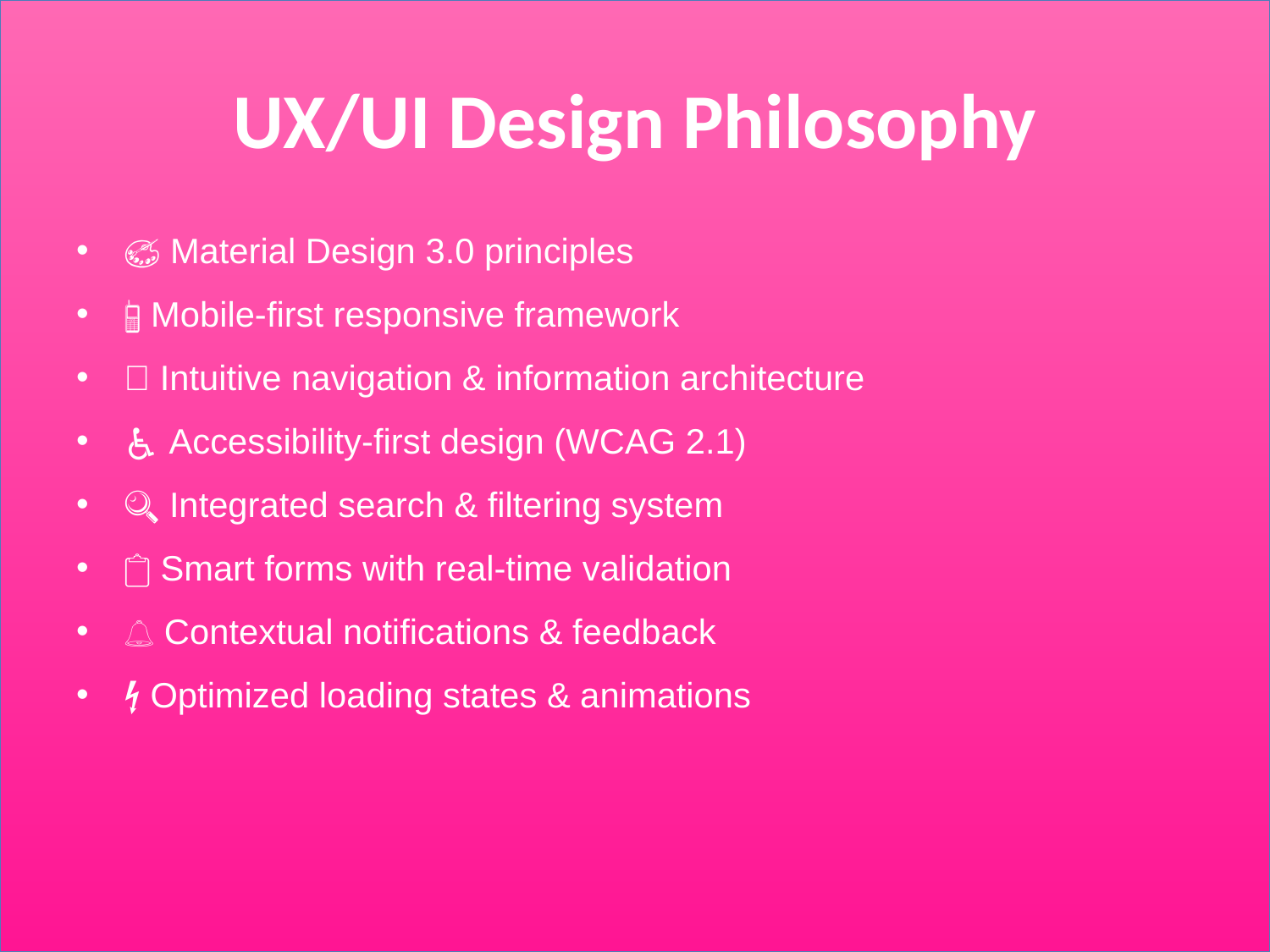

# UX/UI Design Philosophy
🎨 Material Design 3.0 principles
📱 Mobile-first responsive framework
🧭 Intuitive navigation & information architecture
♿ Accessibility-first design (WCAG 2.1)
🔍 Integrated search & filtering system
📋 Smart forms with real-time validation
🔔 Contextual notifications & feedback
⚡ Optimized loading states & animations